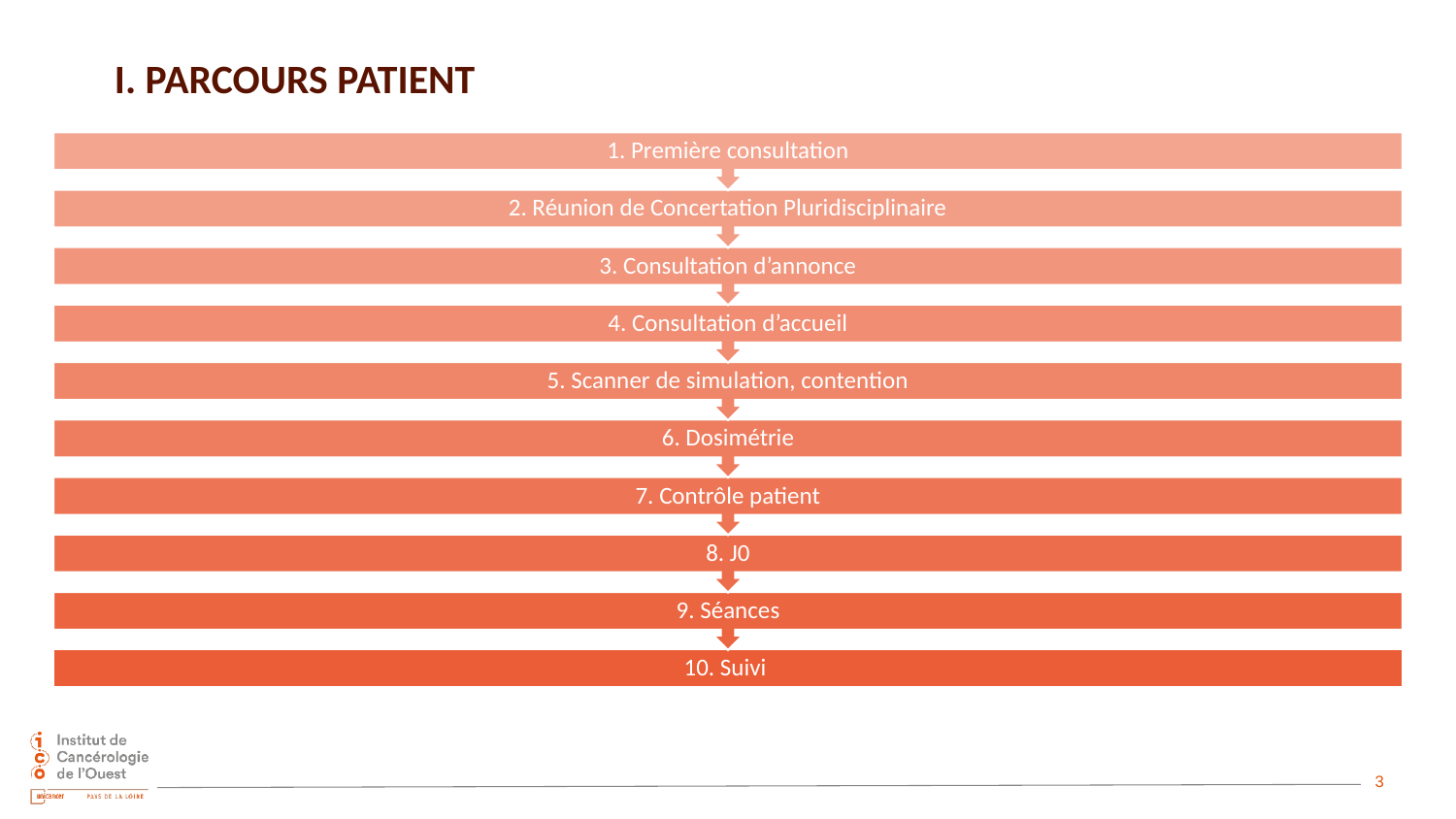

I. PARCOURS PATIENT
10. Suivi
9. Séances
8. J0
7. Contrôle patient
6. Dosimétrie
5. Scanner de simulation, contention
4. Consultation d’accueil
3. Consultation d’annonce
2. Réunion de Concertation Pluridisciplinaire
1. Première consultation